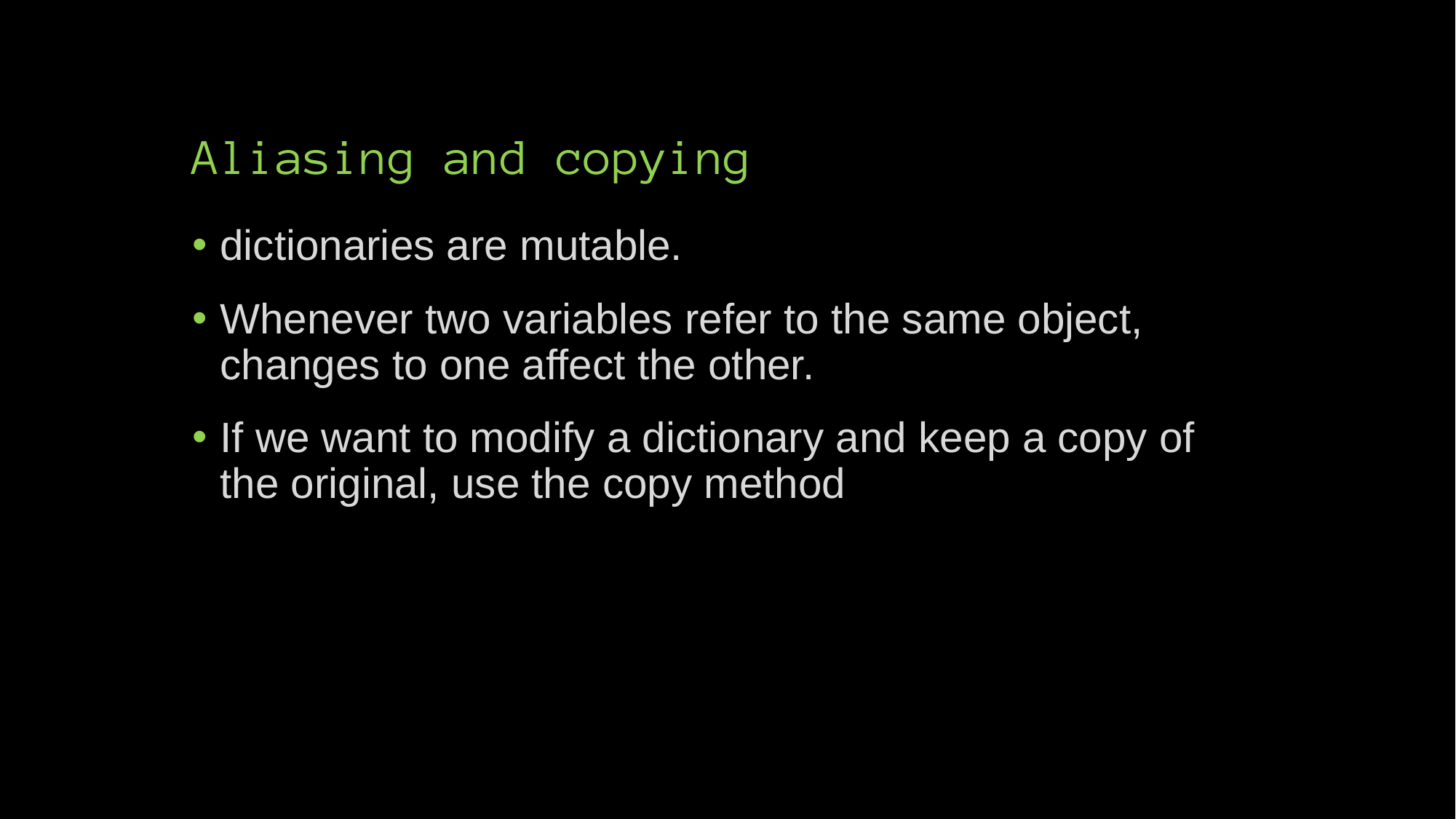

# Aliasing and copying
dictionaries are mutable.
Whenever two variables refer to the same object, changes to one affect the other.
If we want to modify a dictionary and keep a copy of the original, use the copy method